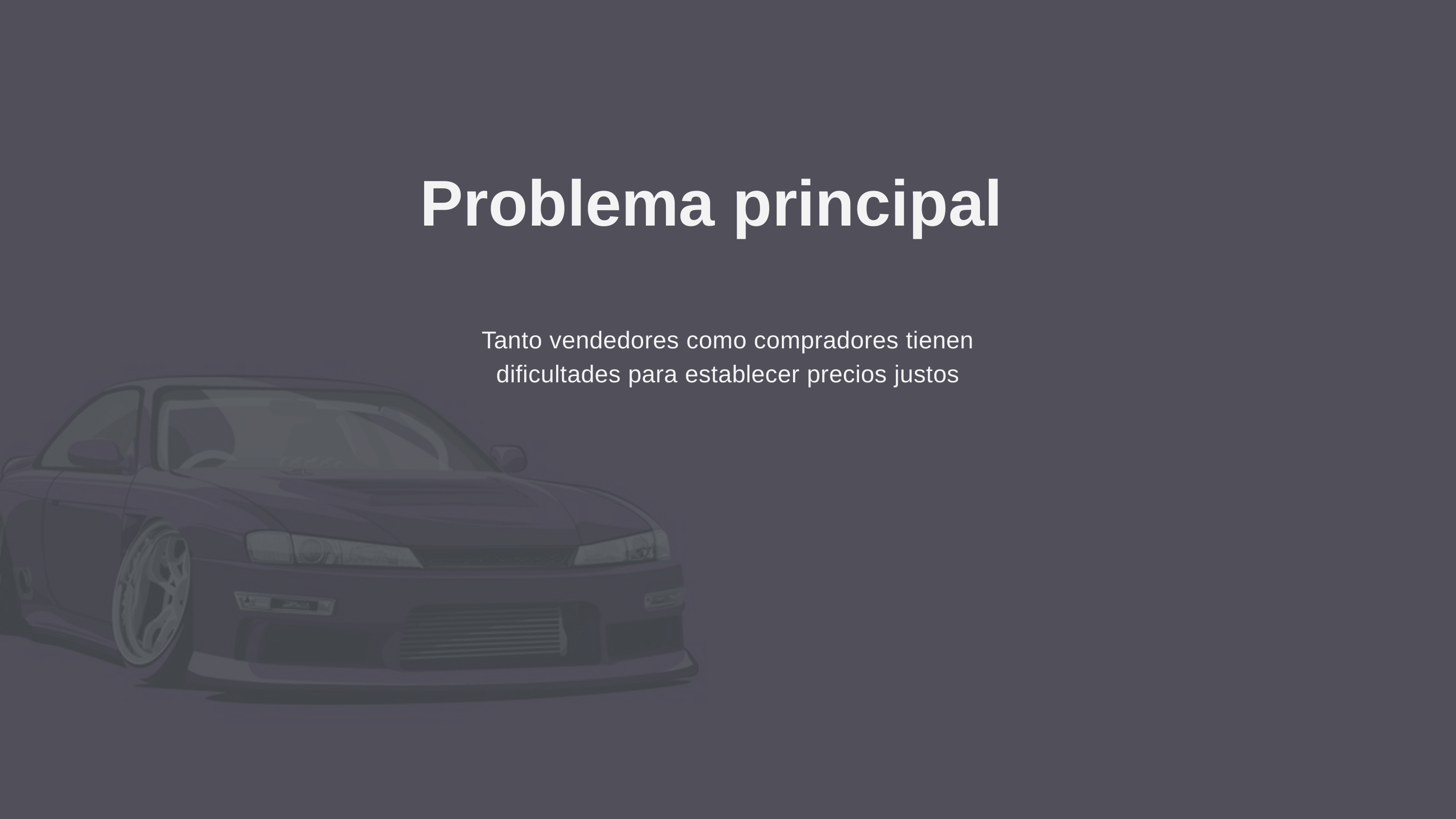

Problema principal
Tanto vendedores como compradores tienen dificultades para establecer precios justos